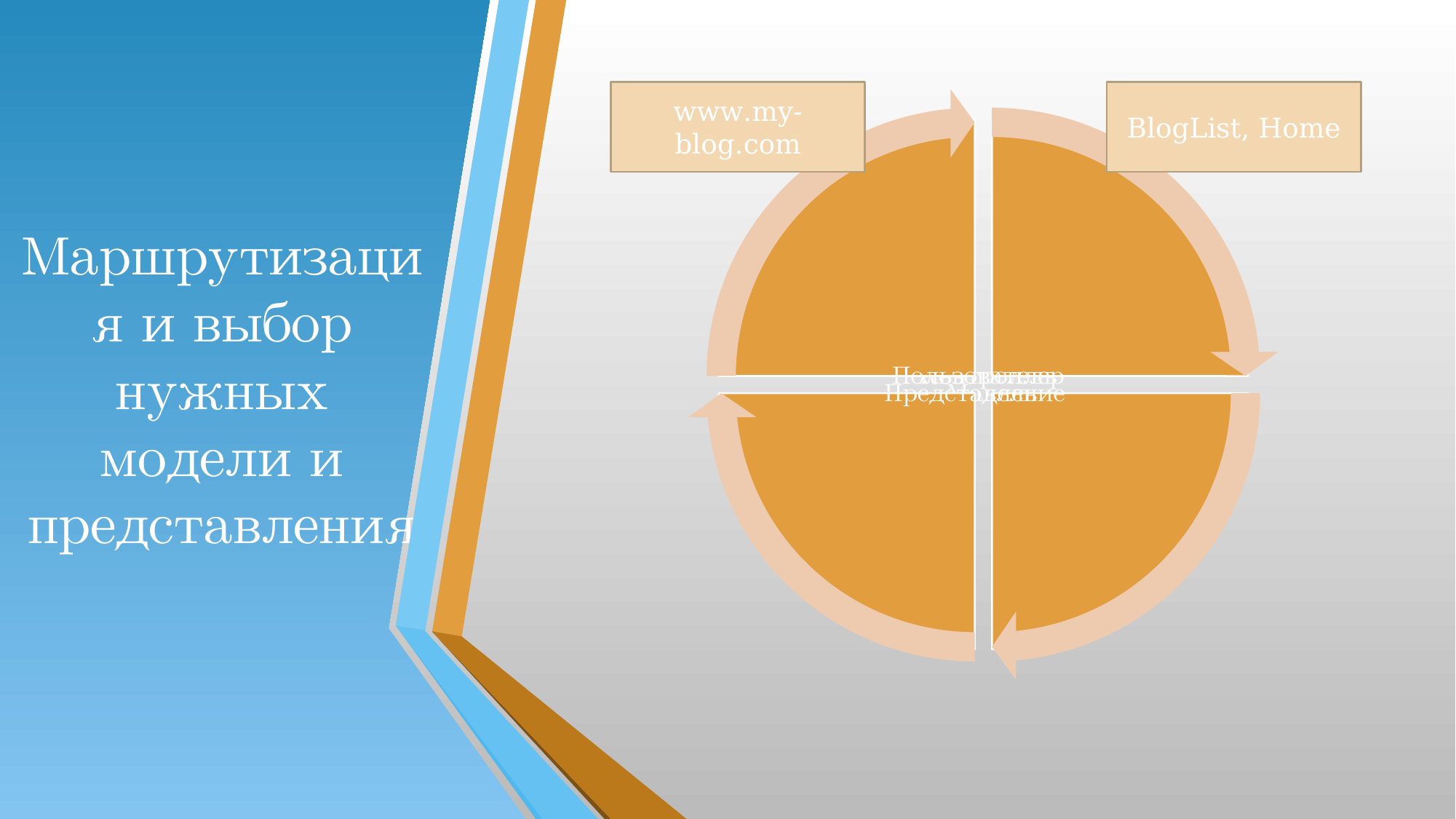

BlogList, Home
# Маршрутизация и выбор нужных модели и представления
Контроллер
Модель
Представление
Пользователь
www.my-blog.com